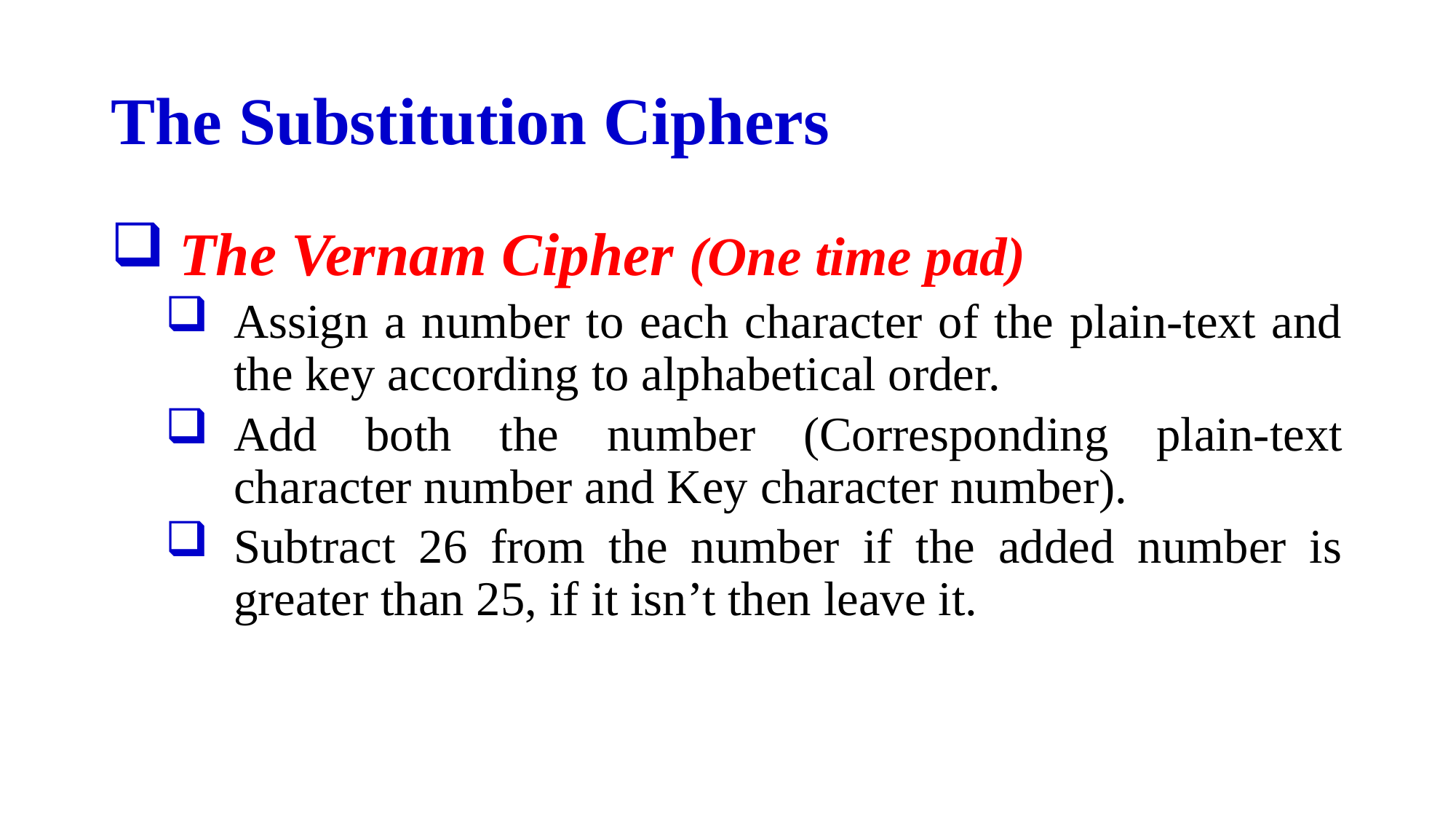

# The Substitution Ciphers
The Vernam Cipher (One time pad)
Assign a number to each character of the plain-text and the key according to alphabetical order.
Add both the number (Corresponding plain-text character number and Key character number).
Subtract 26 from the number if the added number is greater than 25, if it isn’t then leave it.